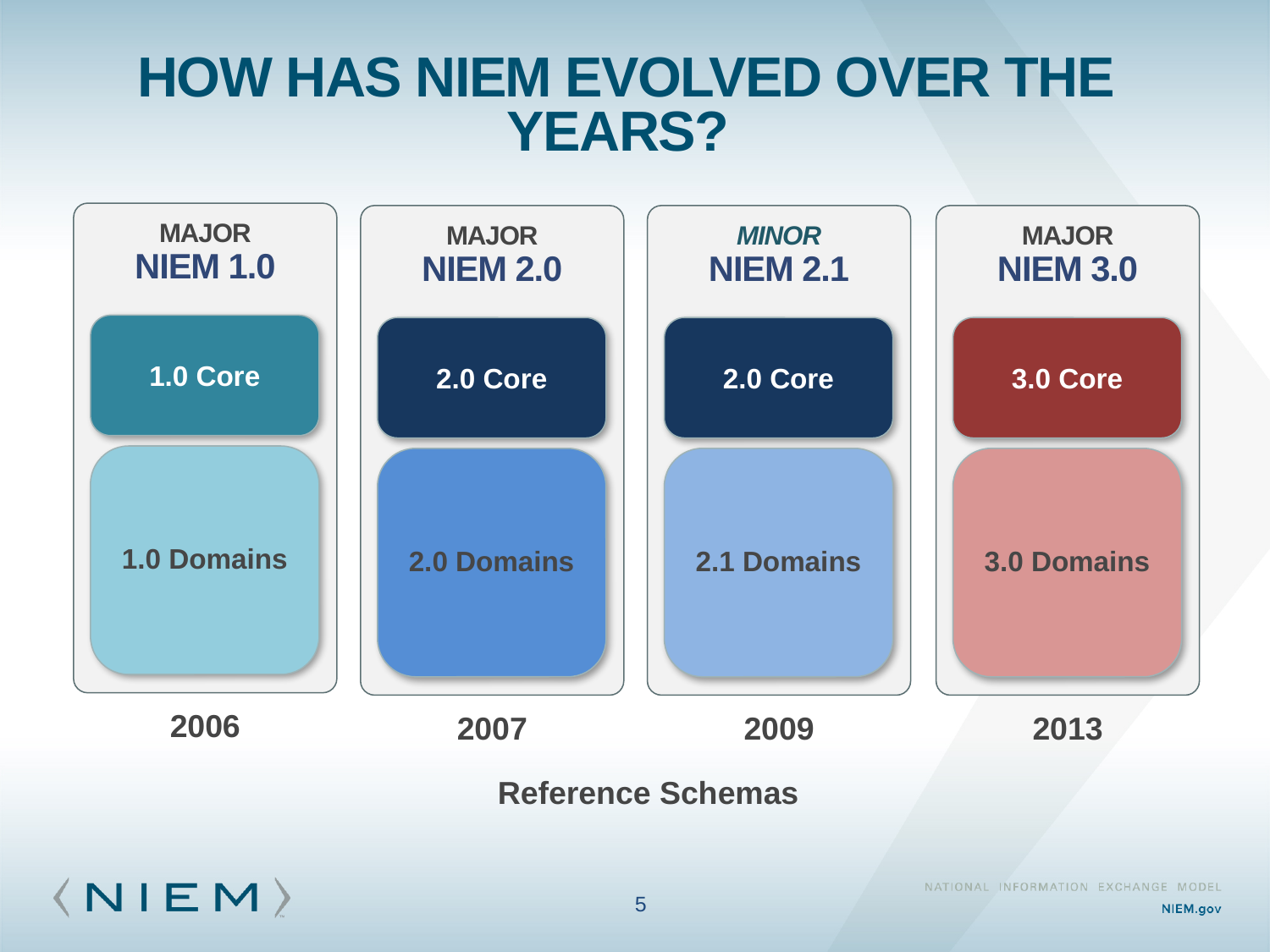

# How has NIEM evolved over the years?
MAJOR
NIEM 1.0
MAJOR
NIEM 2.0
MINOR
NIEM 2.1
MAJOR
NIEM 3.0
1.0 Core
2.0 Core
2.0 Core
3.0 Core
1.0 Domains
2.0 Domains
2.1 Domains
3.0 Domains
2006
2007
2009
2013
Reference Schemas
5